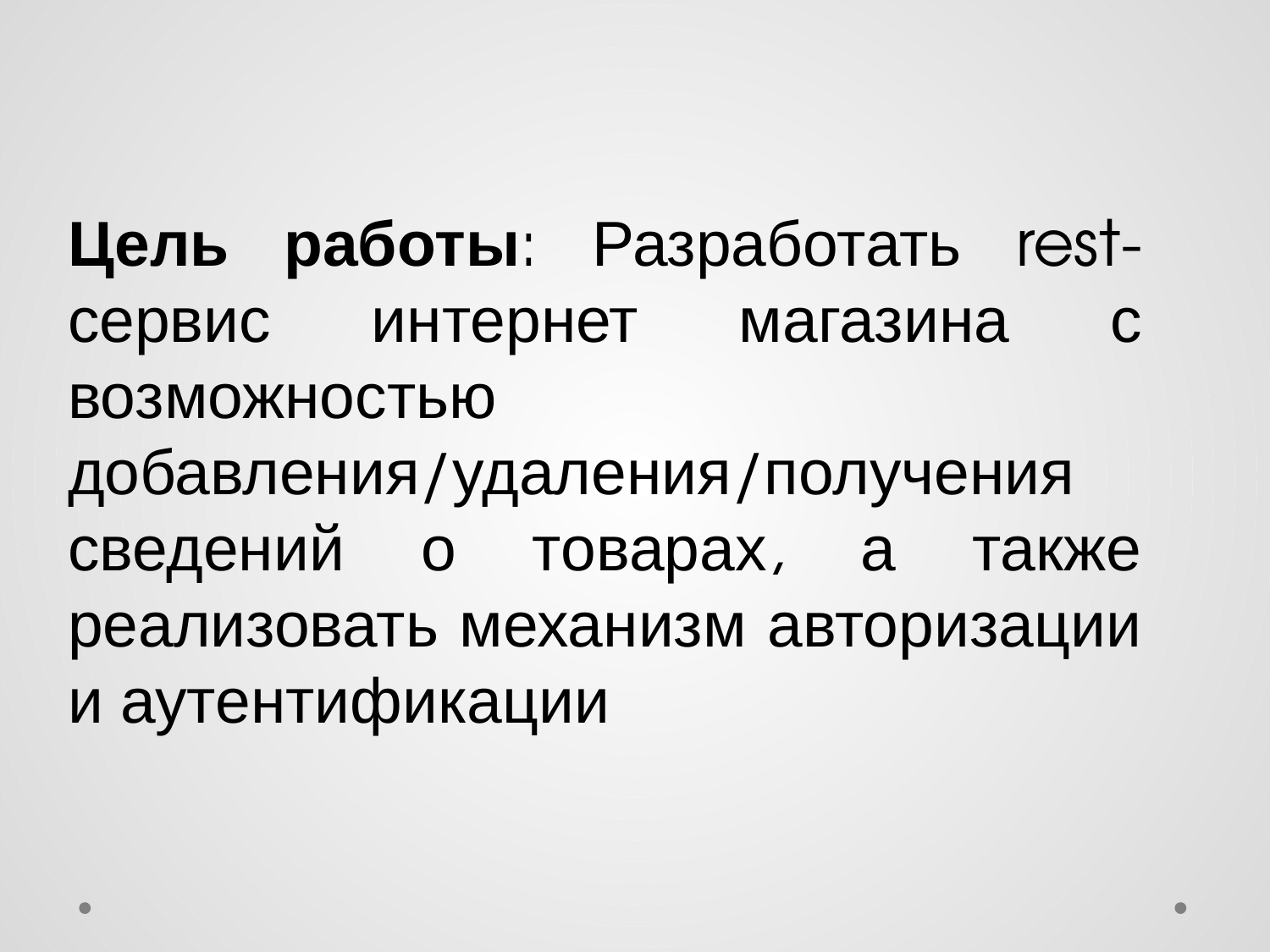

Цель работы: Разработать rest-сервис интернет магазина с возможностью добавления/удаления/получения сведений о товарах, а также реализовать механизм авторизации и аутентификации